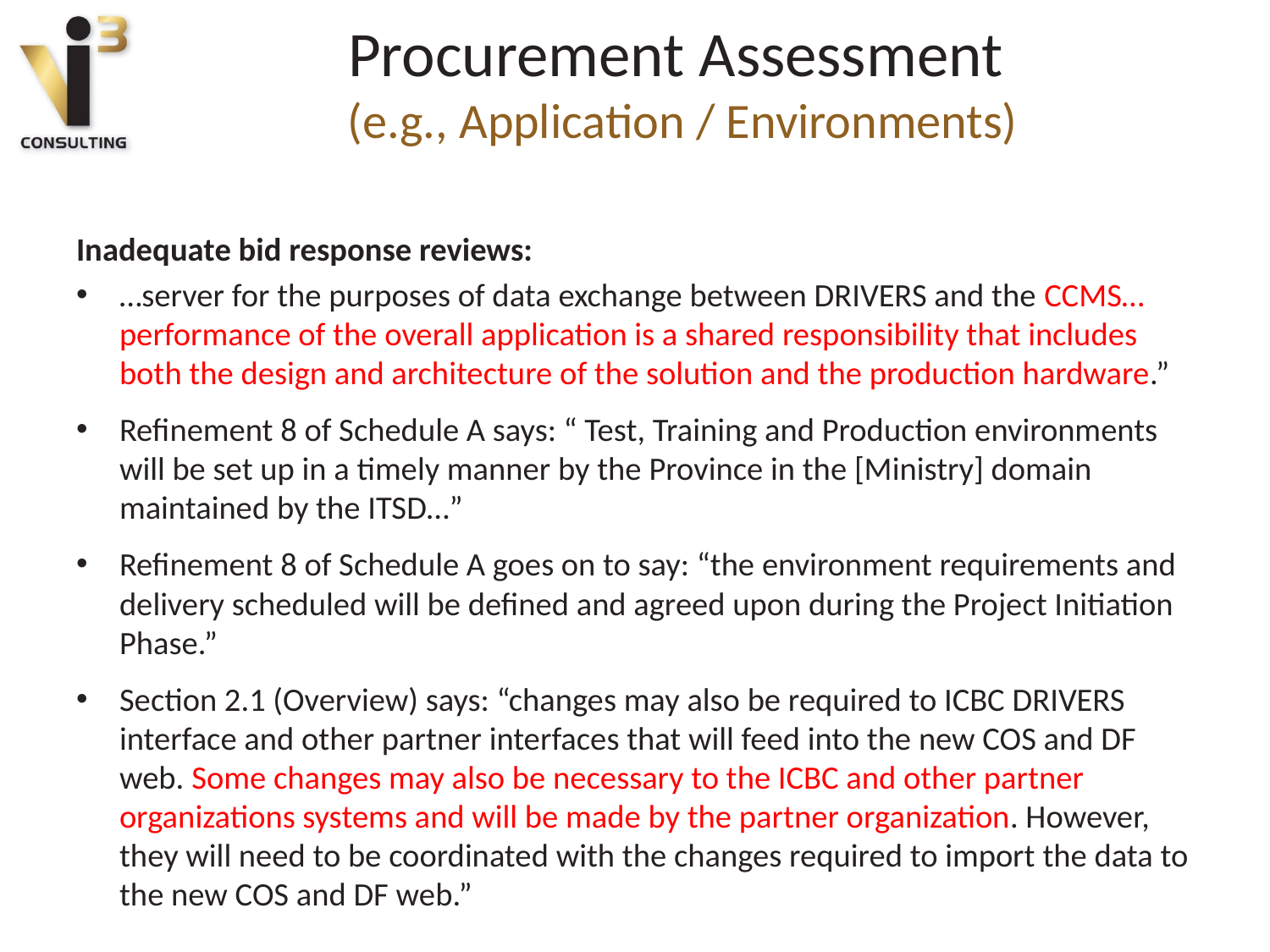

# Procurement Assessment (e.g., Application / Environments)
Inadequate bid response reviews:
…server for the purposes of data exchange between DRIVERS and the CCMS…performance of the overall application is a shared responsibility that includes both the design and architecture of the solution and the production hardware.”
Refinement 8 of Schedule A says: “ Test, Training and Production environments will be set up in a timely manner by the Province in the [Ministry] domain maintained by the ITSD…”
Refinement 8 of Schedule A goes on to say: “the environment requirements and delivery scheduled will be defined and agreed upon during the Project Initiation Phase.”
Section 2.1 (Overview) says: “changes may also be required to ICBC DRIVERS interface and other partner interfaces that will feed into the new COS and DF web. Some changes may also be necessary to the ICBC and other partner organizations systems and will be made by the partner organization. However, they will need to be coordinated with the changes required to import the data to the new COS and DF web.”